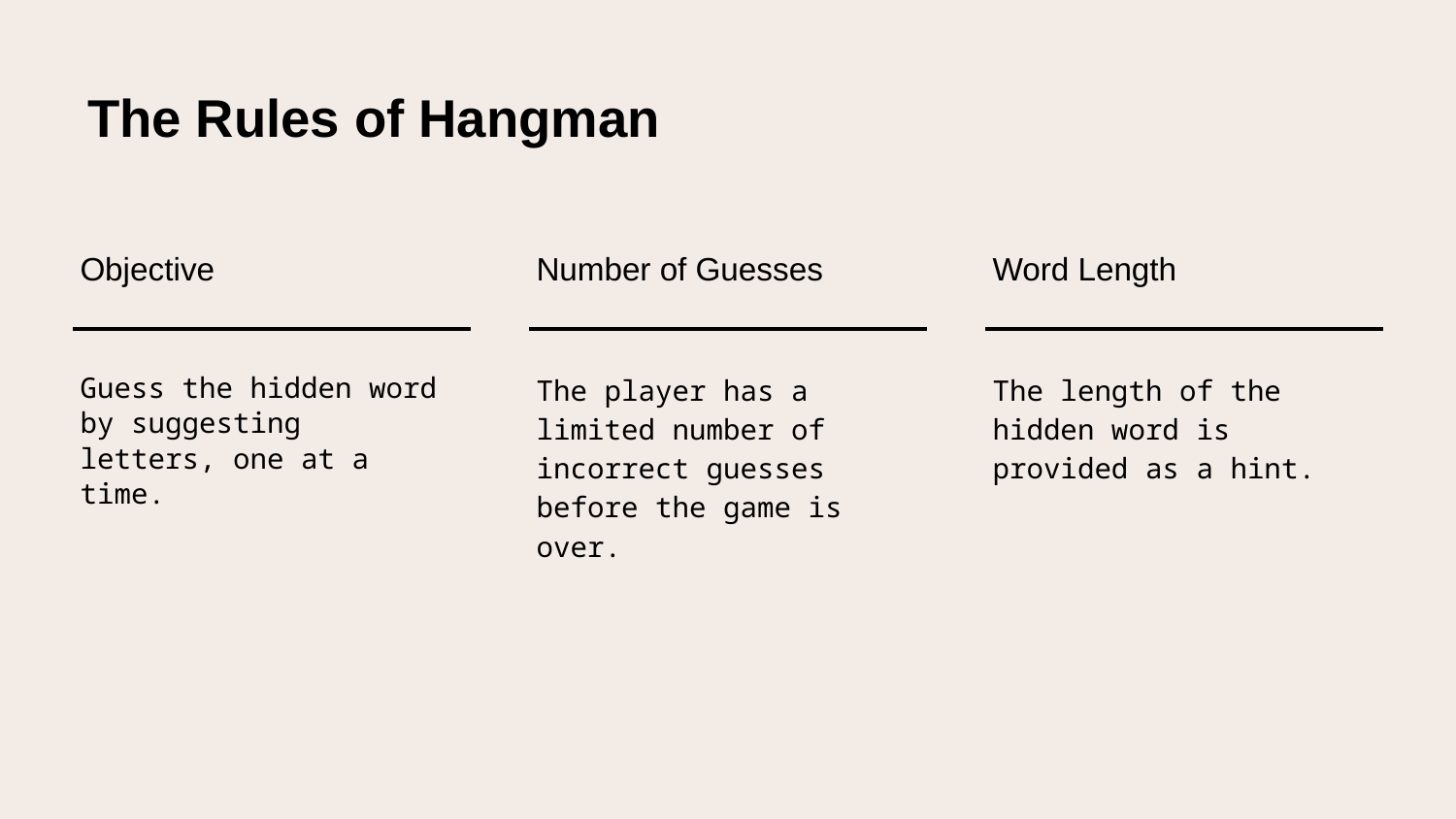

# The Rules of Hangman
Objective
Number of Guesses
Word Length
Guess the hidden word by suggesting letters, one at a time.
The player has a limited number of incorrect guesses before the game is over.
The length of the hidden word is provided as a hint.